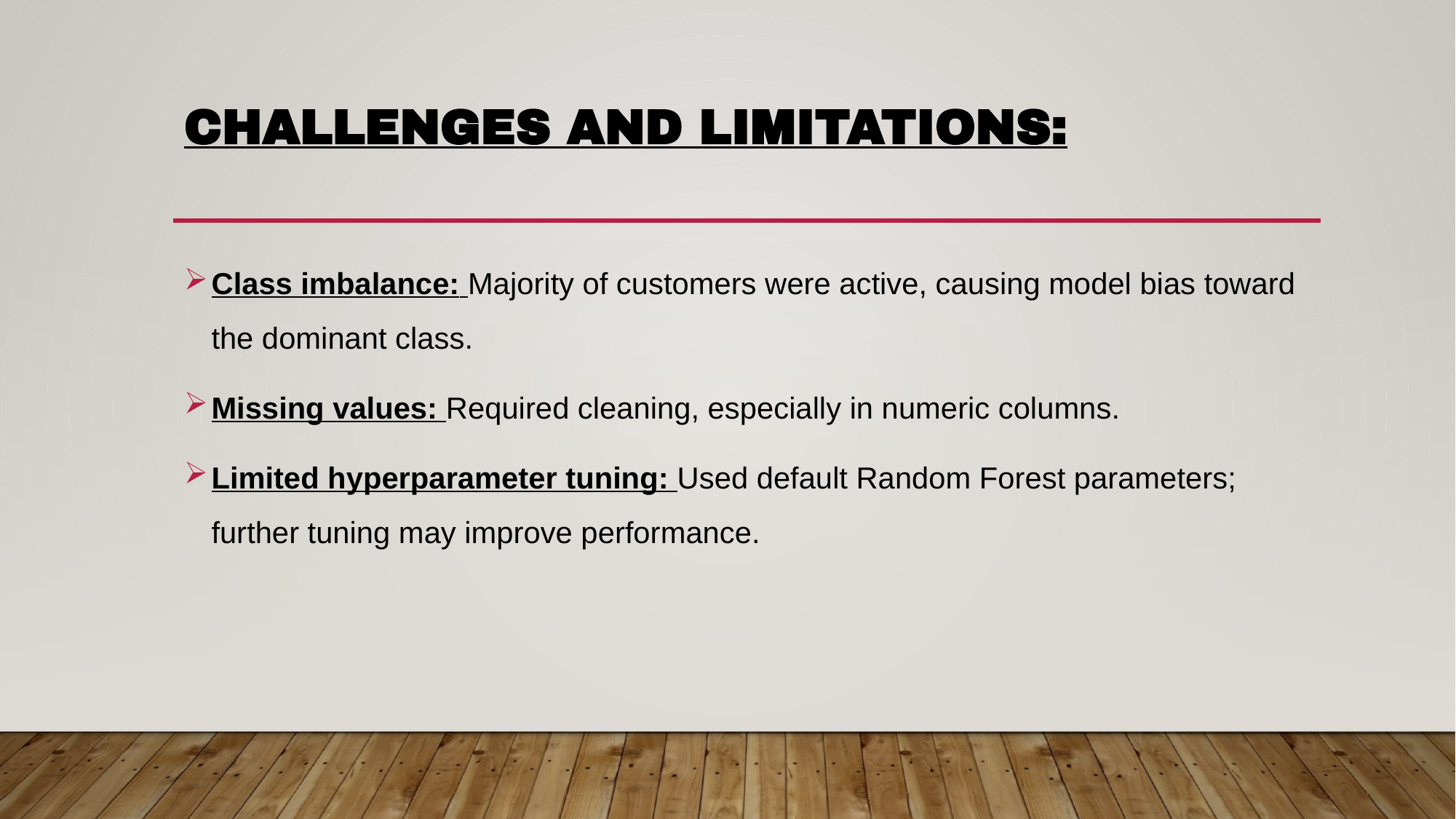

# Challenges and Limitations:
Class imbalance: Majority of customers were active, causing model bias toward the dominant class.
Missing values: Required cleaning, especially in numeric columns.
Limited hyperparameter tuning: Used default Random Forest parameters; further tuning may improve performance.